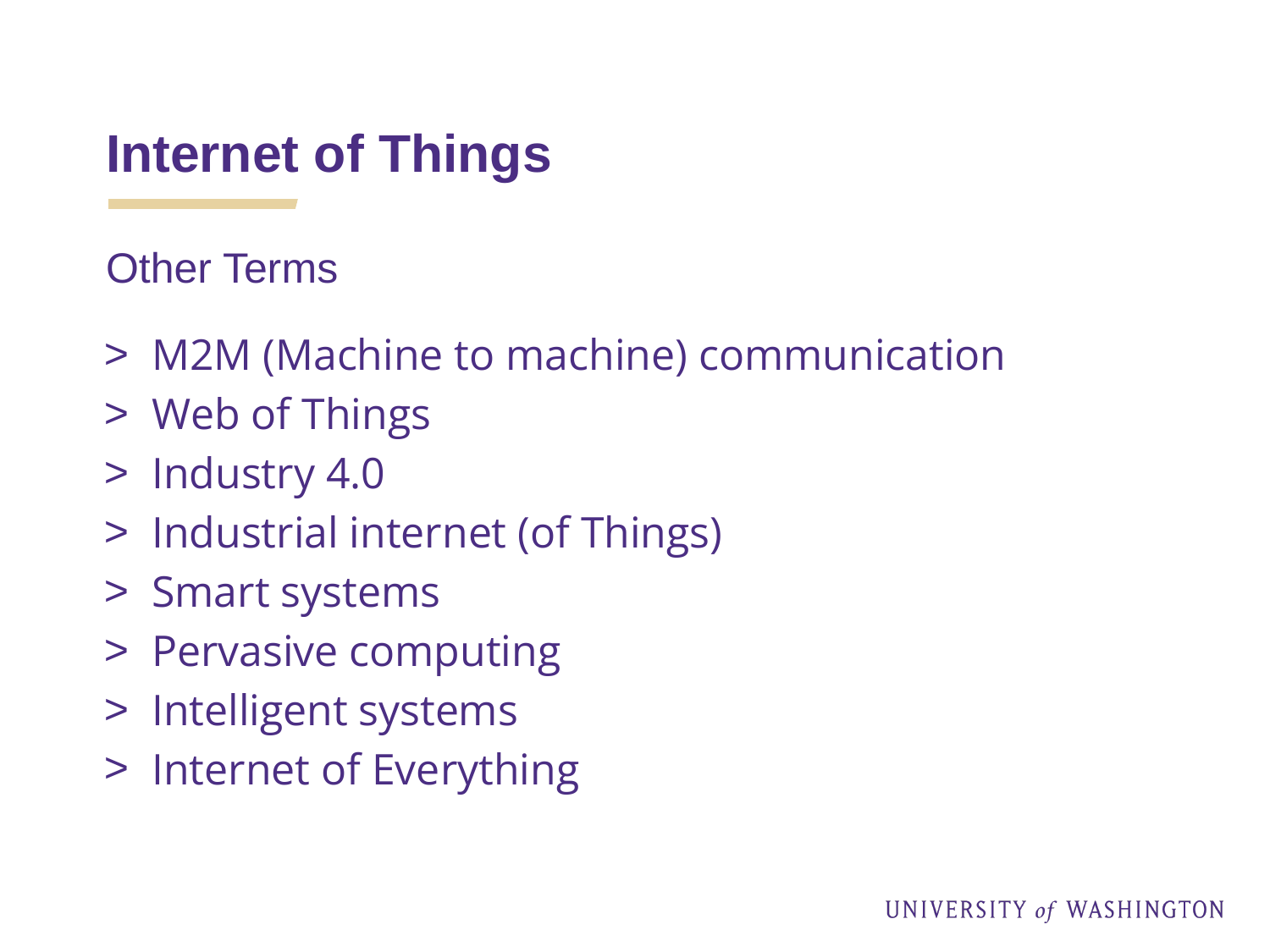

# Internet of Things
Other Terms
M2M (Machine to machine) communication
Web of Things
Industry 4.0
Industrial internet (of Things)
Smart systems
Pervasive computing
Intelligent systems
Internet of Everything